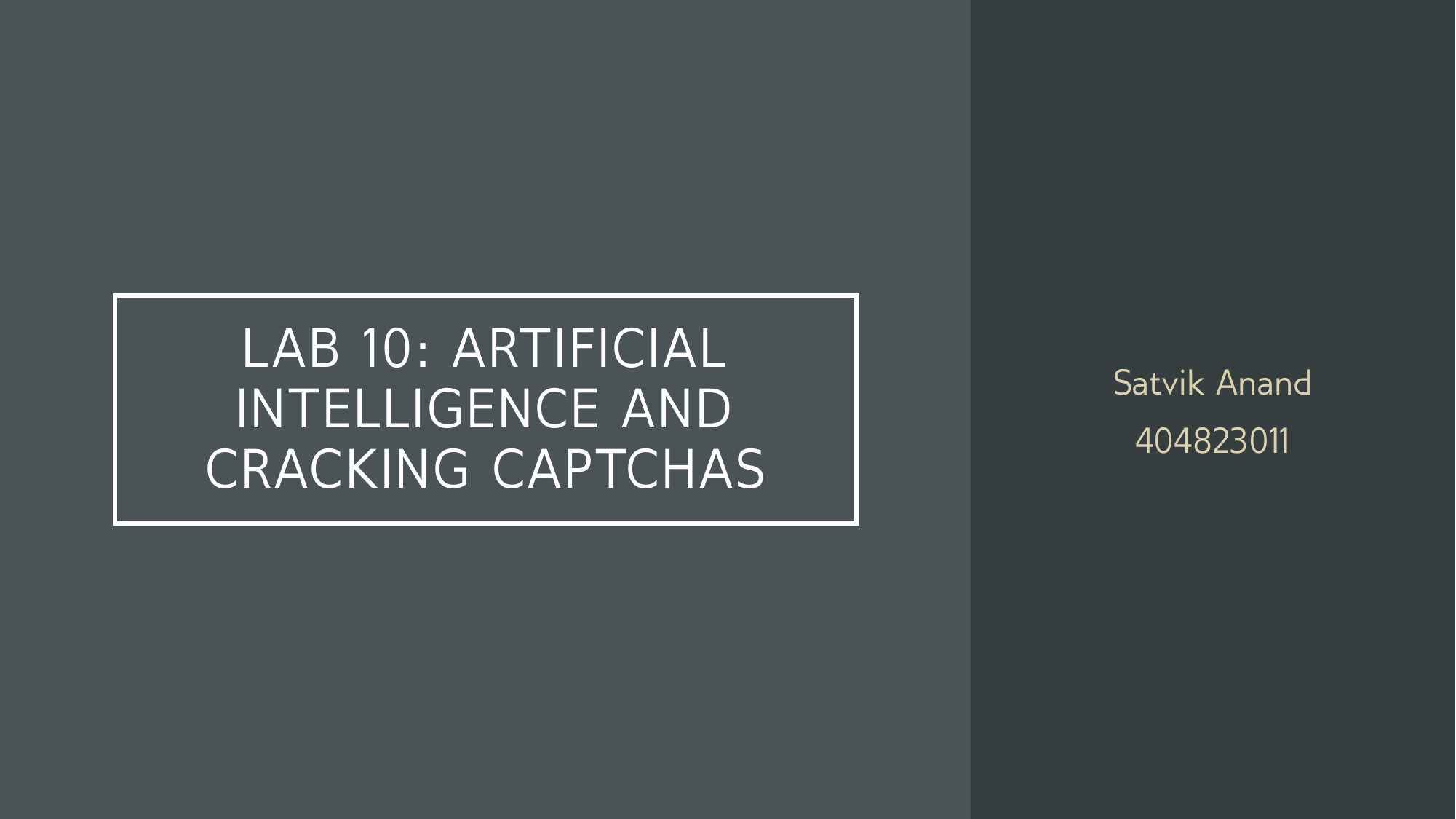

Satvik Anand
404823011
# Lab 10: Artificial Intelligence and CracKING captchas